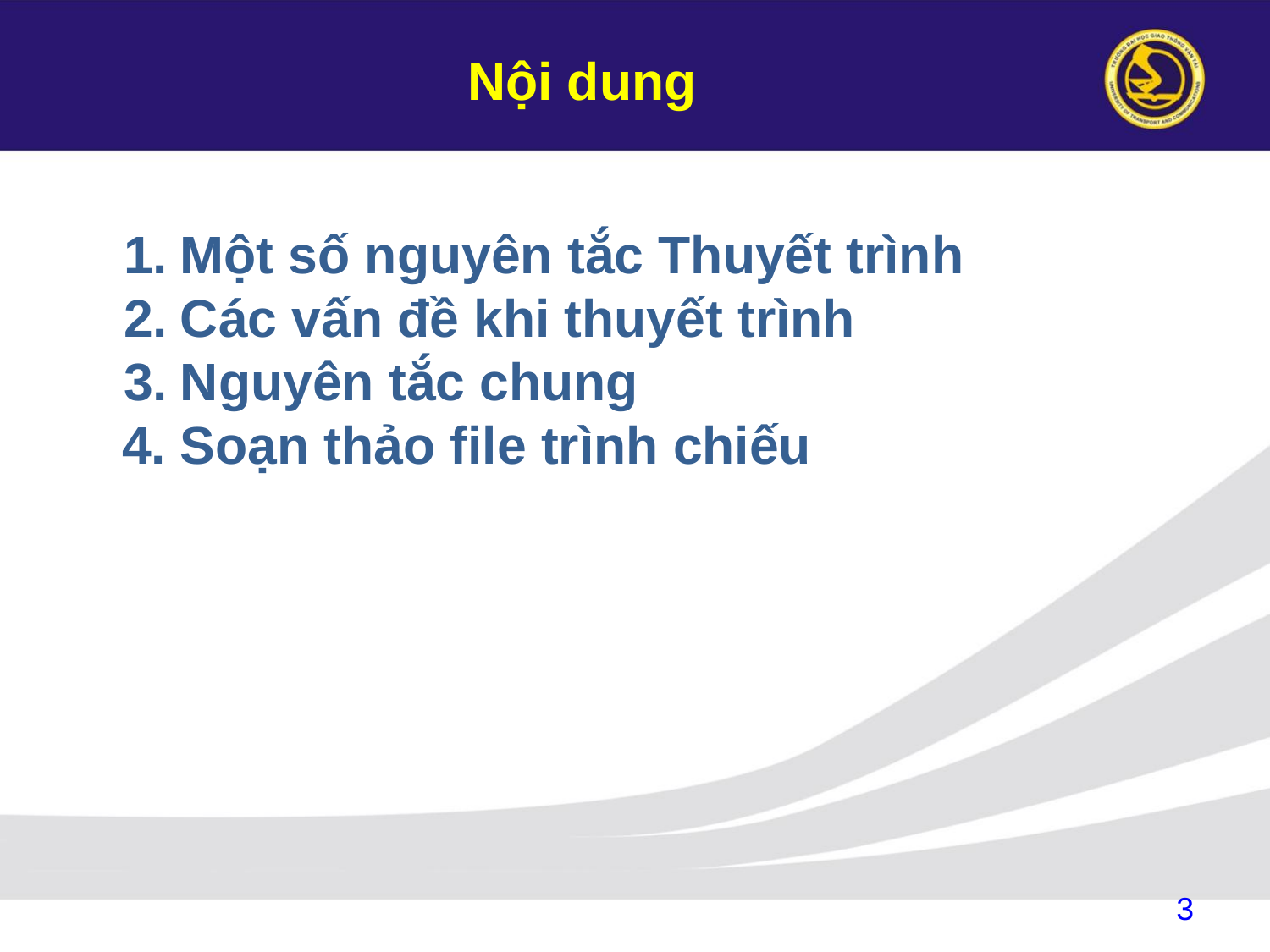

# Nội dung
Một số nguyên tắc Thuyết trình
Các vấn đề khi thuyết trình
Nguyên tắc chung
Soạn thảo file trình chiếu

3